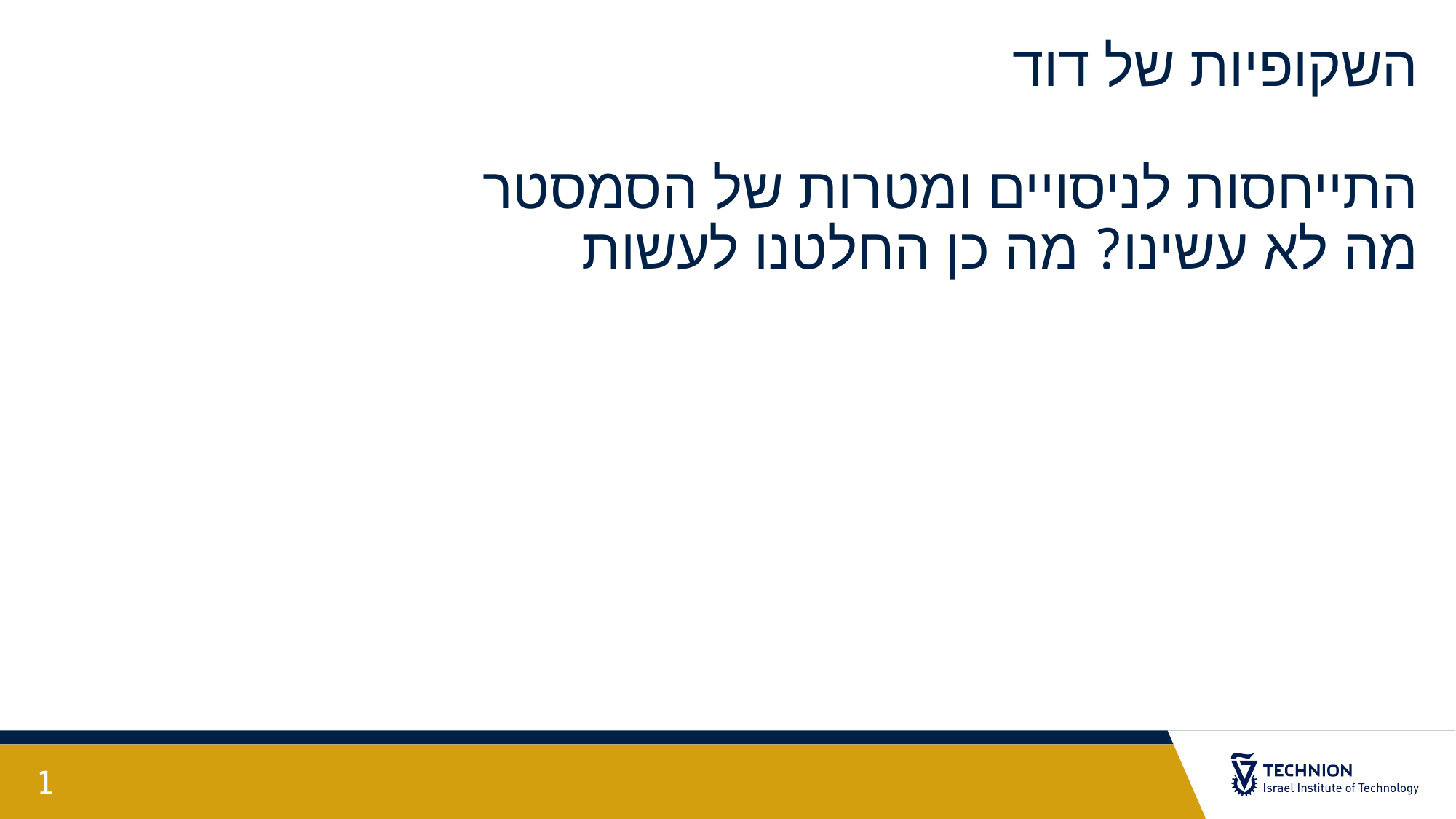

# השקופיות של דוד התייחסות לניסויים ומטרות של הסמסטר מה לא עשינו? מה כן החלטנו לעשות
1